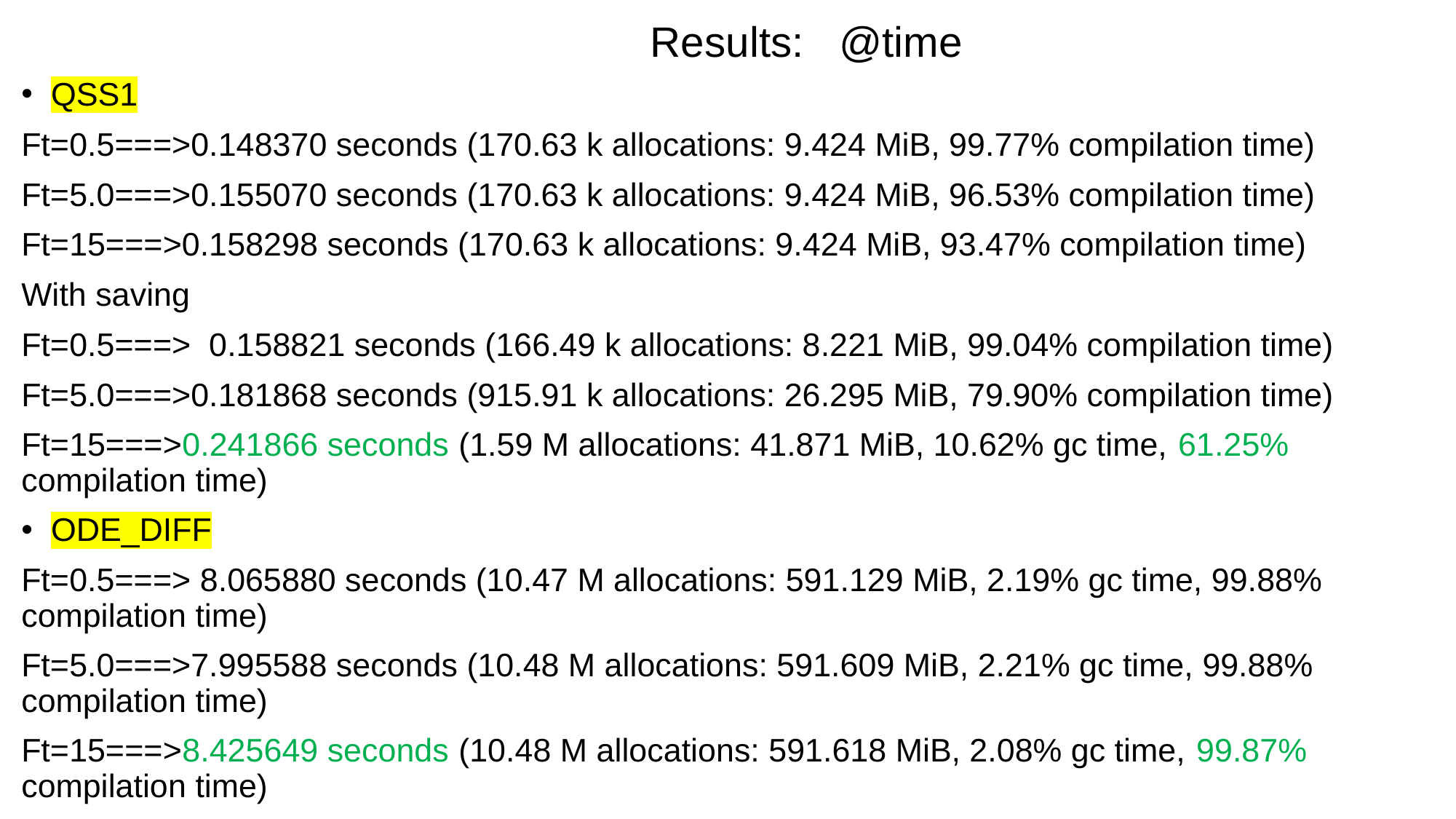

# Results:   @time
QSS1
Ft=0.5===>0.148370 seconds (170.63 k allocations: 9.424 MiB, 99.77% compilation time)
Ft=5.0===>0.155070 seconds (170.63 k allocations: 9.424 MiB, 96.53% compilation time)
Ft=15===>0.158298 seconds (170.63 k allocations: 9.424 MiB, 93.47% compilation time)
With saving
Ft=0.5===>  0.158821 seconds (166.49 k allocations: 8.221 MiB, 99.04% compilation time)
Ft=5.0===>0.181868 seconds (915.91 k allocations: 26.295 MiB, 79.90% compilation time)
Ft=15===>0.241866 seconds (1.59 M allocations: 41.871 MiB, 10.62% gc time, 61.25% compilation time)
ODE_DIFF
Ft=0.5===> 8.065880 seconds (10.47 M allocations: 591.129 MiB, 2.19% gc time, 99.88% compilation time)
Ft=5.0===>7.995588 seconds (10.48 M allocations: 591.609 MiB, 2.21% gc time, 99.88% compilation time)
Ft=15===>8.425649 seconds (10.48 M allocations: 591.618 MiB, 2.08% gc time, 99.87% compilation time)